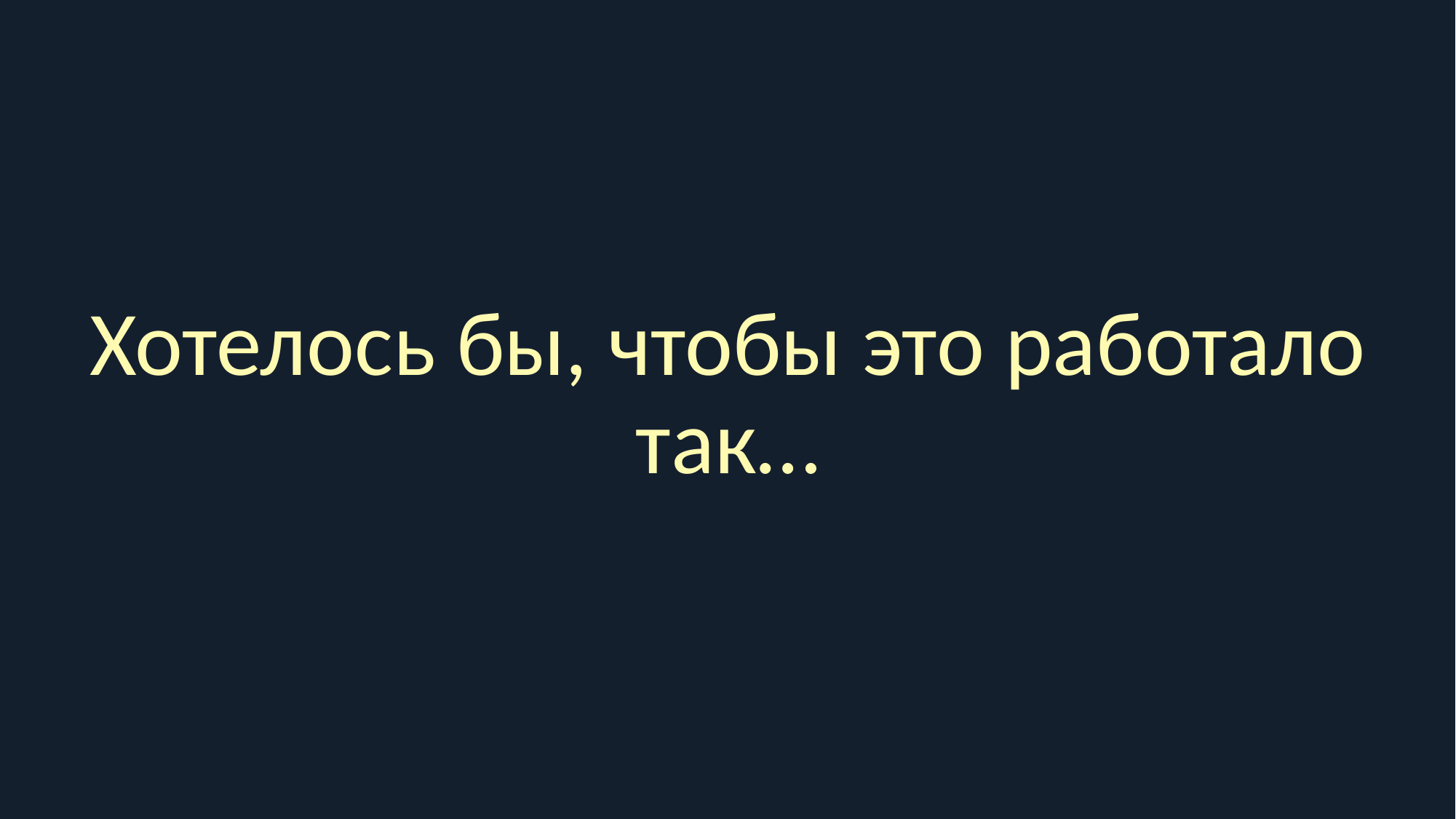

# Хотелось бы, чтобы это работало так…